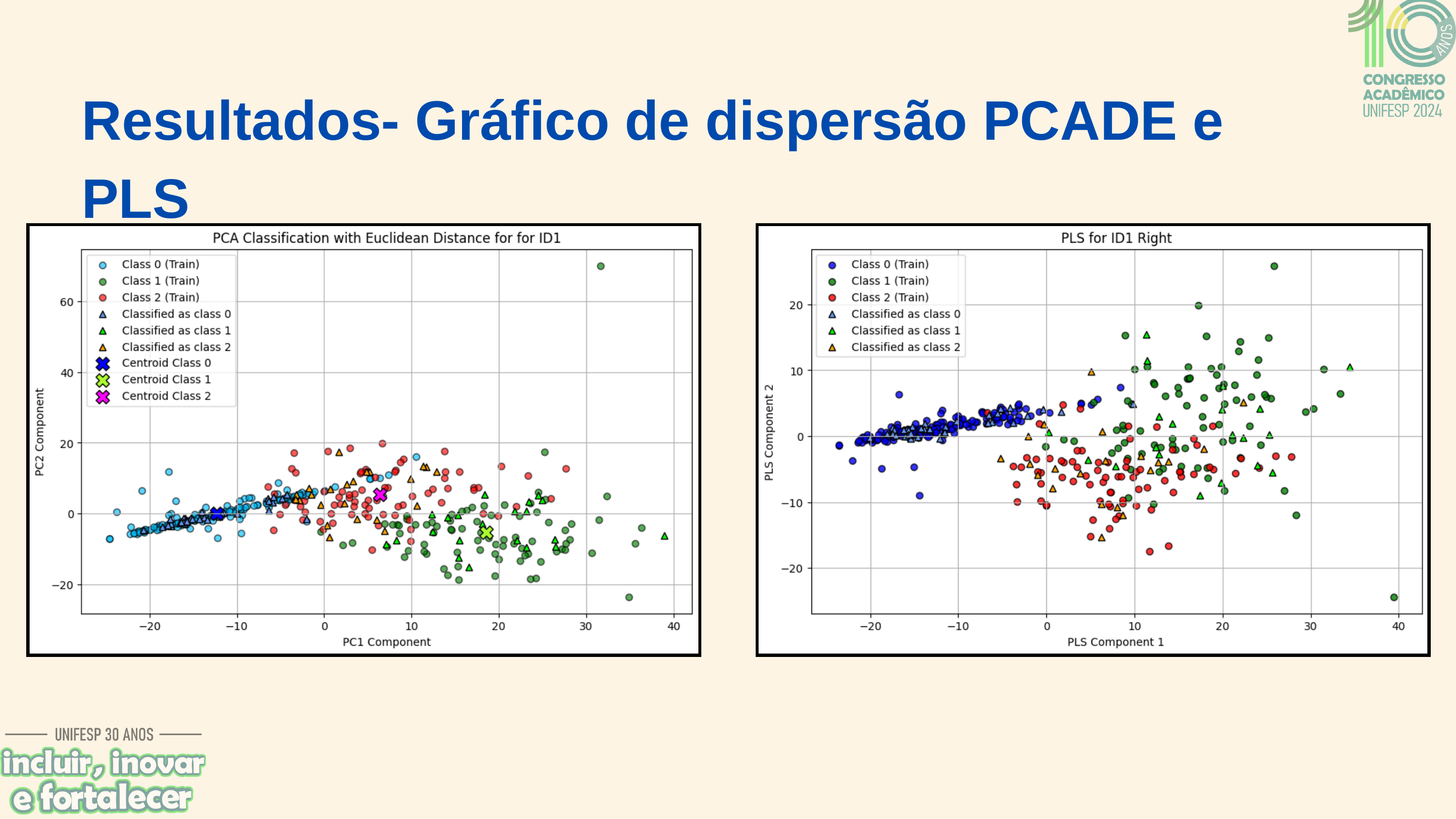

Resultados- Gráfico de dispersão PCADE e PLS